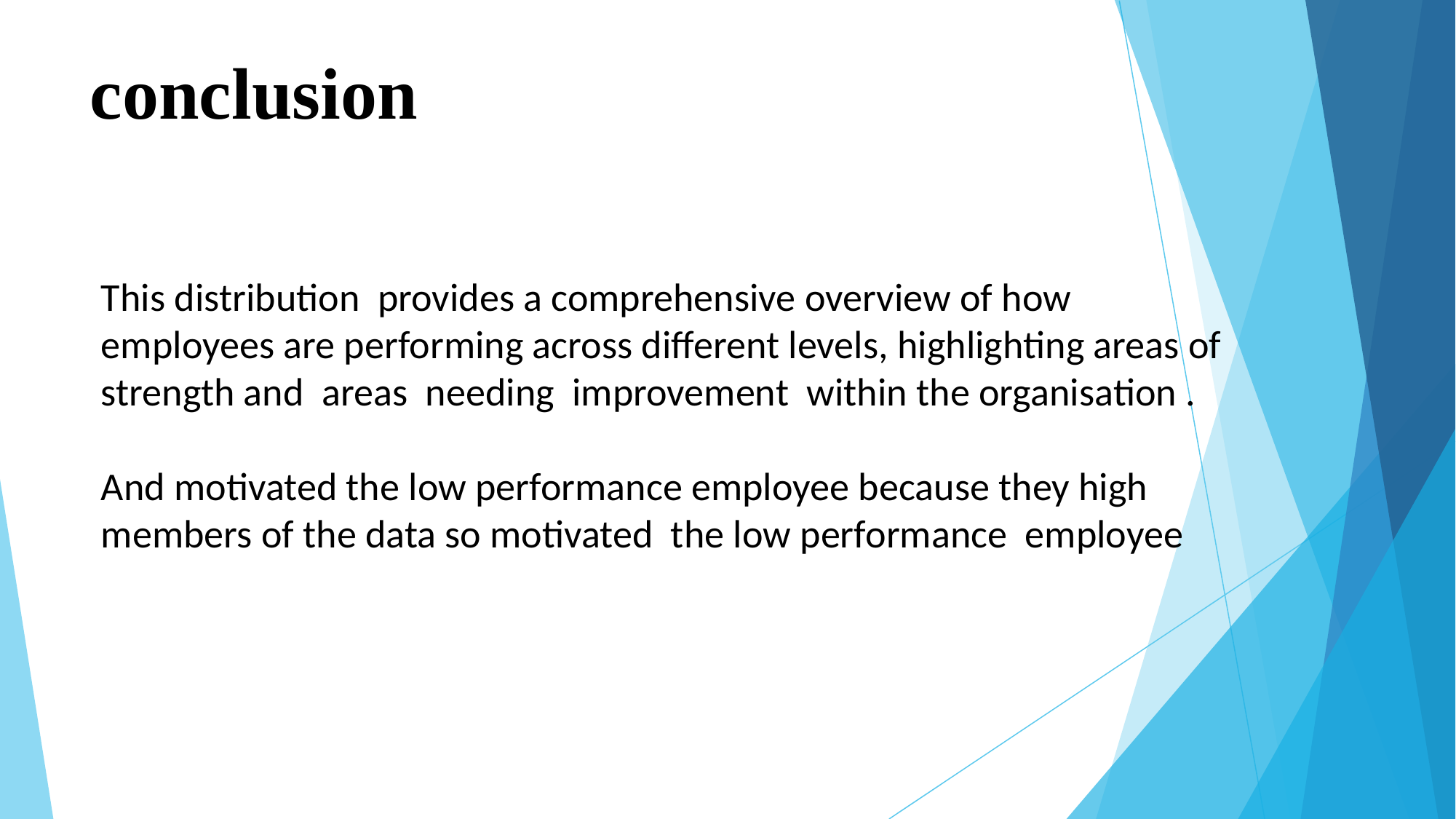

# conclusion
This distribution  provides a comprehensive overview of how employees are performing across different levels, highlighting areas of strength and  areas  needing  improvement  within the organisation .

And motivated the low performance employee because they high members of the data so motivated  the low performance  employee